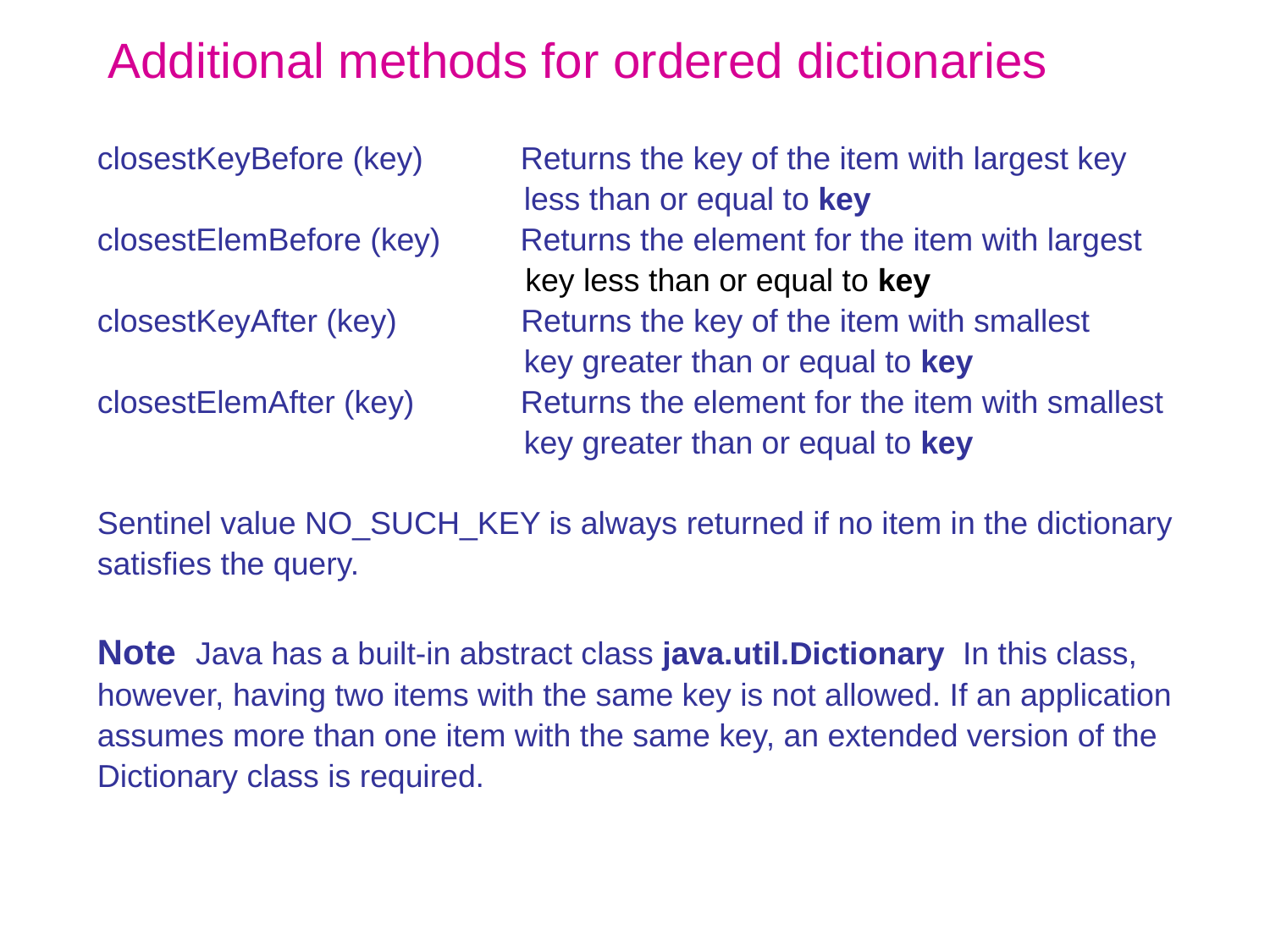

# Additional methods for ordered dictionaries

closestKeyBefore (key)           Returns the key of the item with largest key
                                                less than or equal to key
closestElemBefore (key)         Returns the element for the item with largest
                                         key less than or equal to key
closestKeyAfter (key)              Returns the key of the item with smallest
                                                key greater than or equal to key
closestElemAfter (key)            Returns the element for the item with smallest
                                                key greater than or equal to key

Sentinel value NO_SUCH_KEY is always returned if no item in the dictionary
satisfies the query.

Note  Java has a built-in abstract class java.util.Dictionary  In this class,
however, having two items with the same key is not allowed. If an application
assumes more than one item with the same key, an extended version of the
Dictionary class is required.